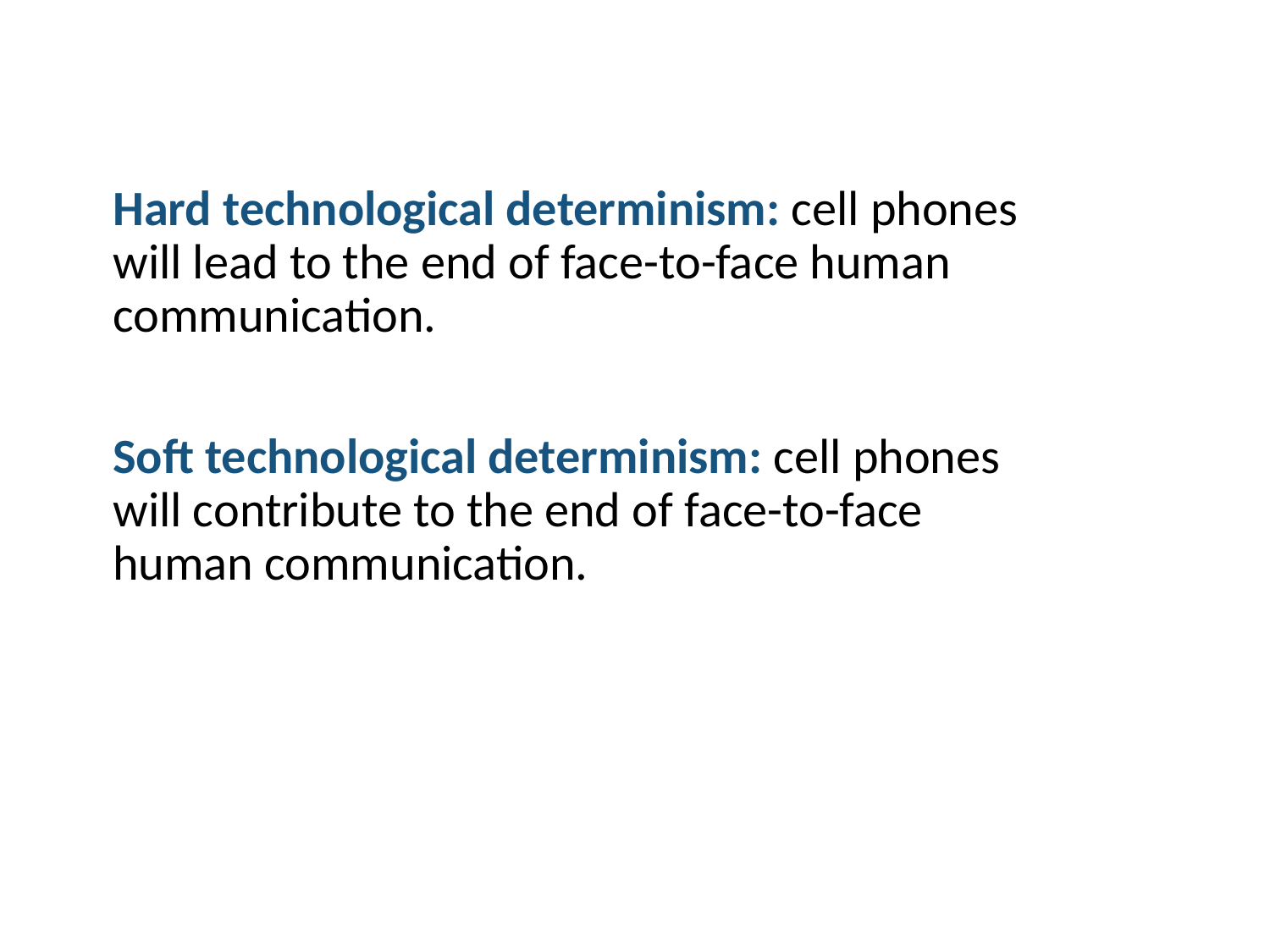

Hard technological determinism: cell phones will lead to the end of face-to-face human communication.

Soft technological determinism: cell phones will contribute to the end of face-to-face human communication.